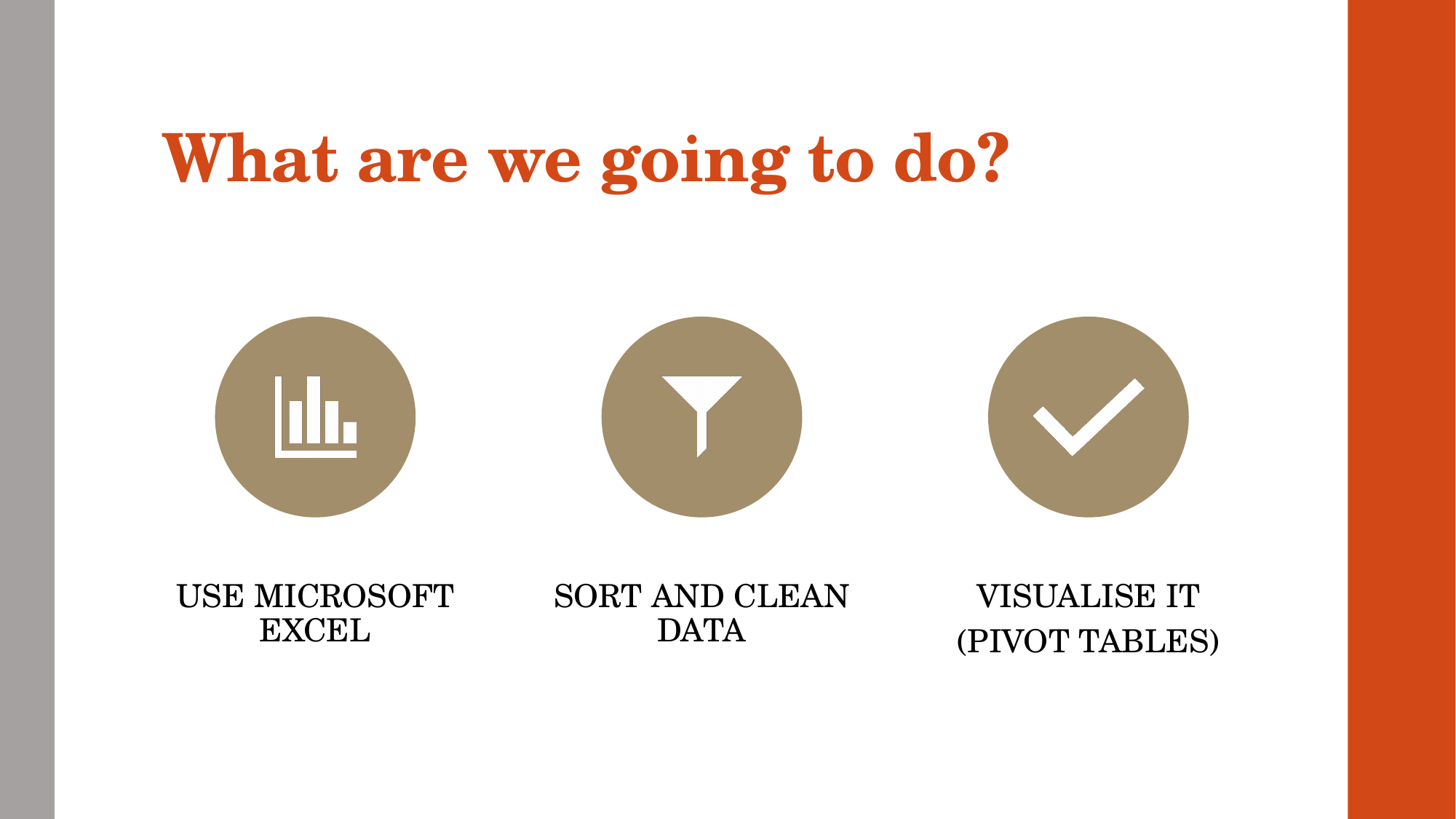

# What are we going to do?
Use Microsoft Excel
Sort and Clean Data
Visualise it
(pivot tables)